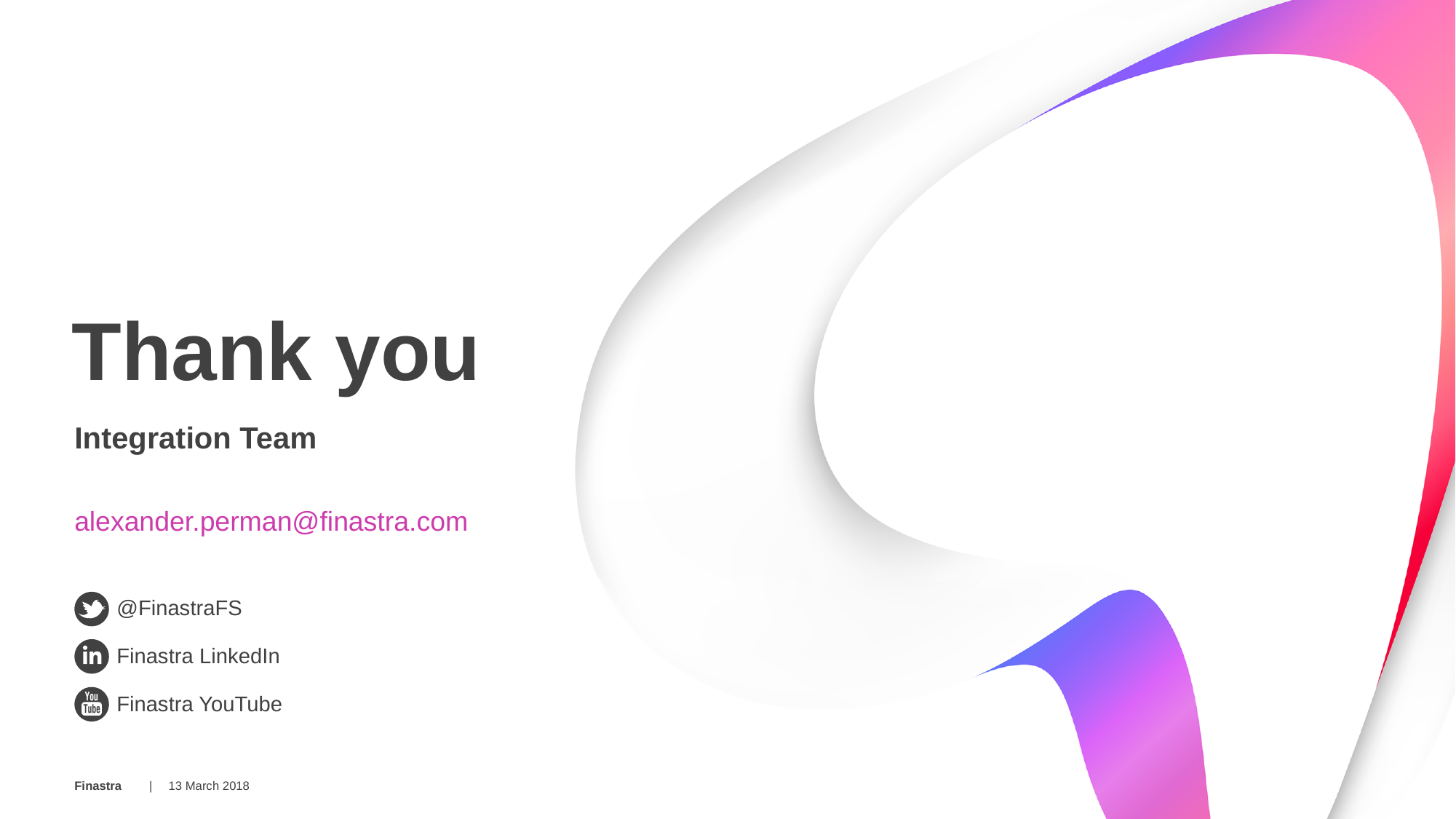

# Thank you
Integration Team
alexander.perman@finastra.com

13 March 2018